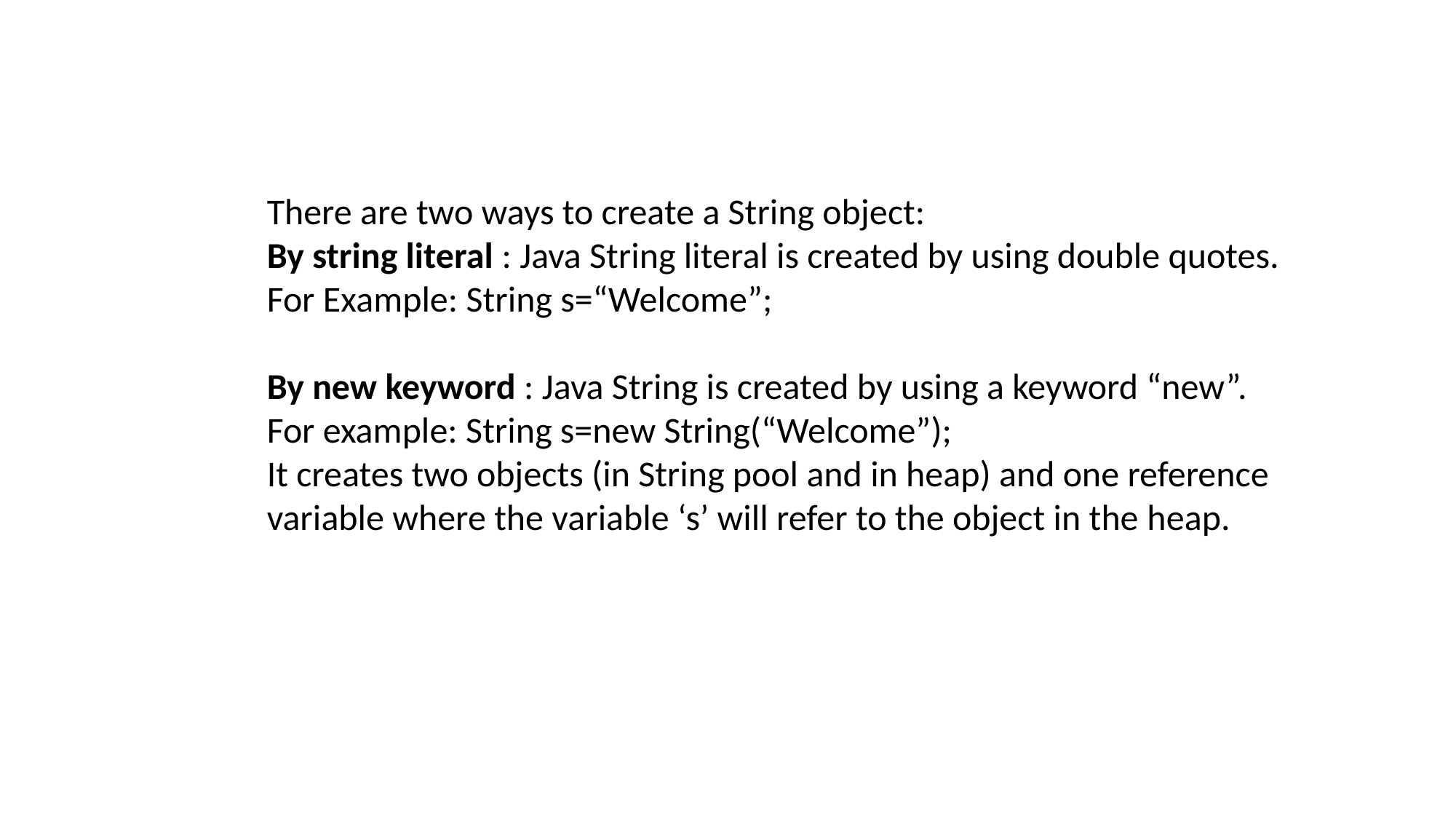

There are two ways to create a String object:
By string literal : Java String literal is created by using double quotes.
For Example: String s=“Welcome”;

By new keyword : Java String is created by using a keyword “new”.
For example: String s=new String(“Welcome”);  
It creates two objects (in String pool and in heap) and one reference variable where the variable ‘s’ will refer to the object in the heap.